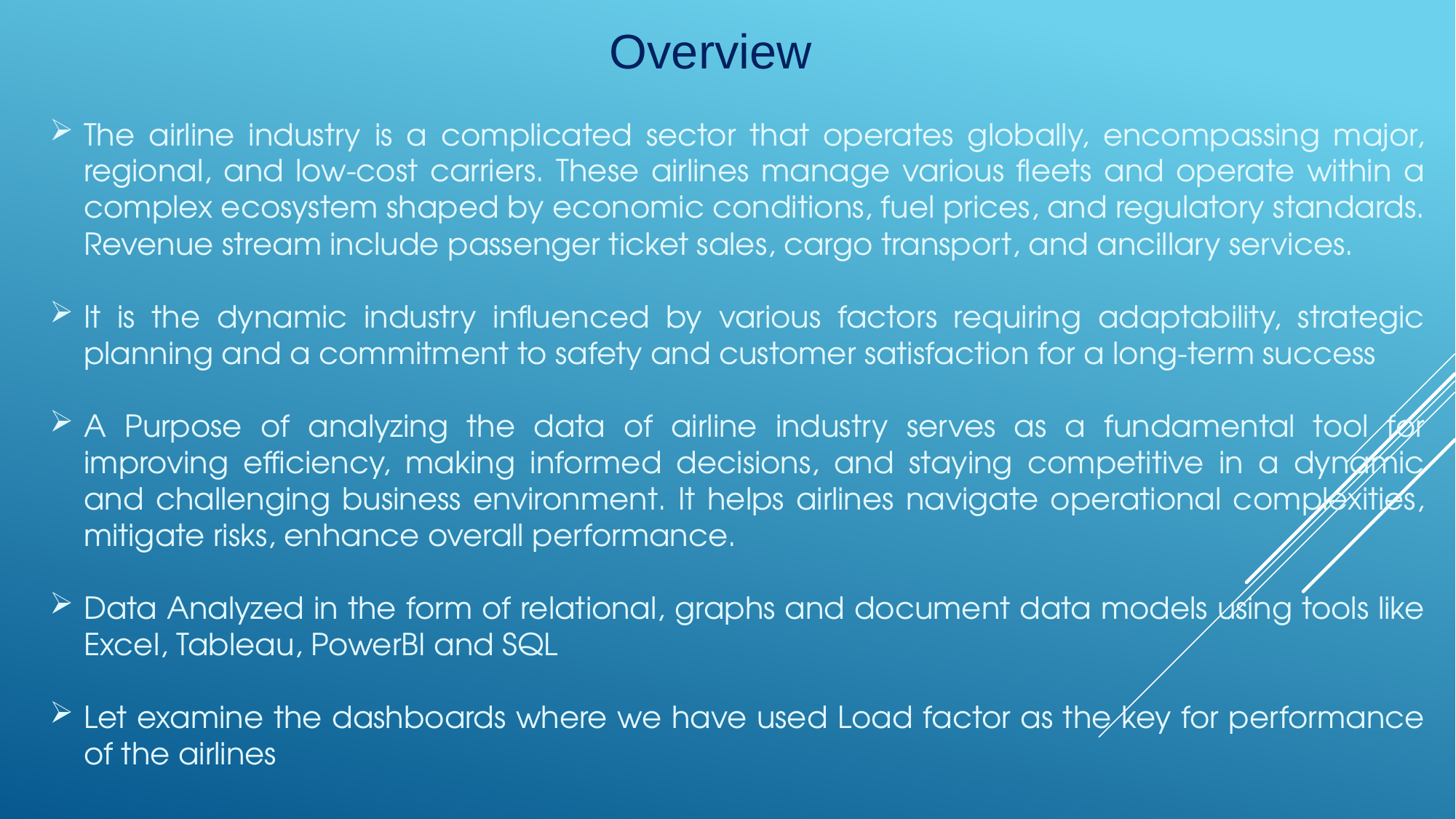

Overview
The airline industry is a complicated sector that operates globally, encompassing major, regional, and low-cost carriers. These airlines manage various fleets and operate within a complex ecosystem shaped by economic conditions, fuel prices, and regulatory standards. Revenue stream include passenger ticket sales, cargo transport, and ancillary services.

It is the dynamic industry influenced by various factors requiring adaptability, strategic planning and a commitment to safety and customer satisfaction for a long-term success

A Purpose of analyzing the data of airline industry serves as a fundamental tool for improving efficiency, making informed decisions, and staying competitive in a dynamic and challenging business environment. It helps airlines navigate operational complexities, mitigate risks, enhance overall performance.

Data Analyzed in the form of relational, graphs and document data models using tools like Excel, Tableau, PowerBI and SQL

Let examine the dashboards where we have used Load factor as the key for performance of the airlines